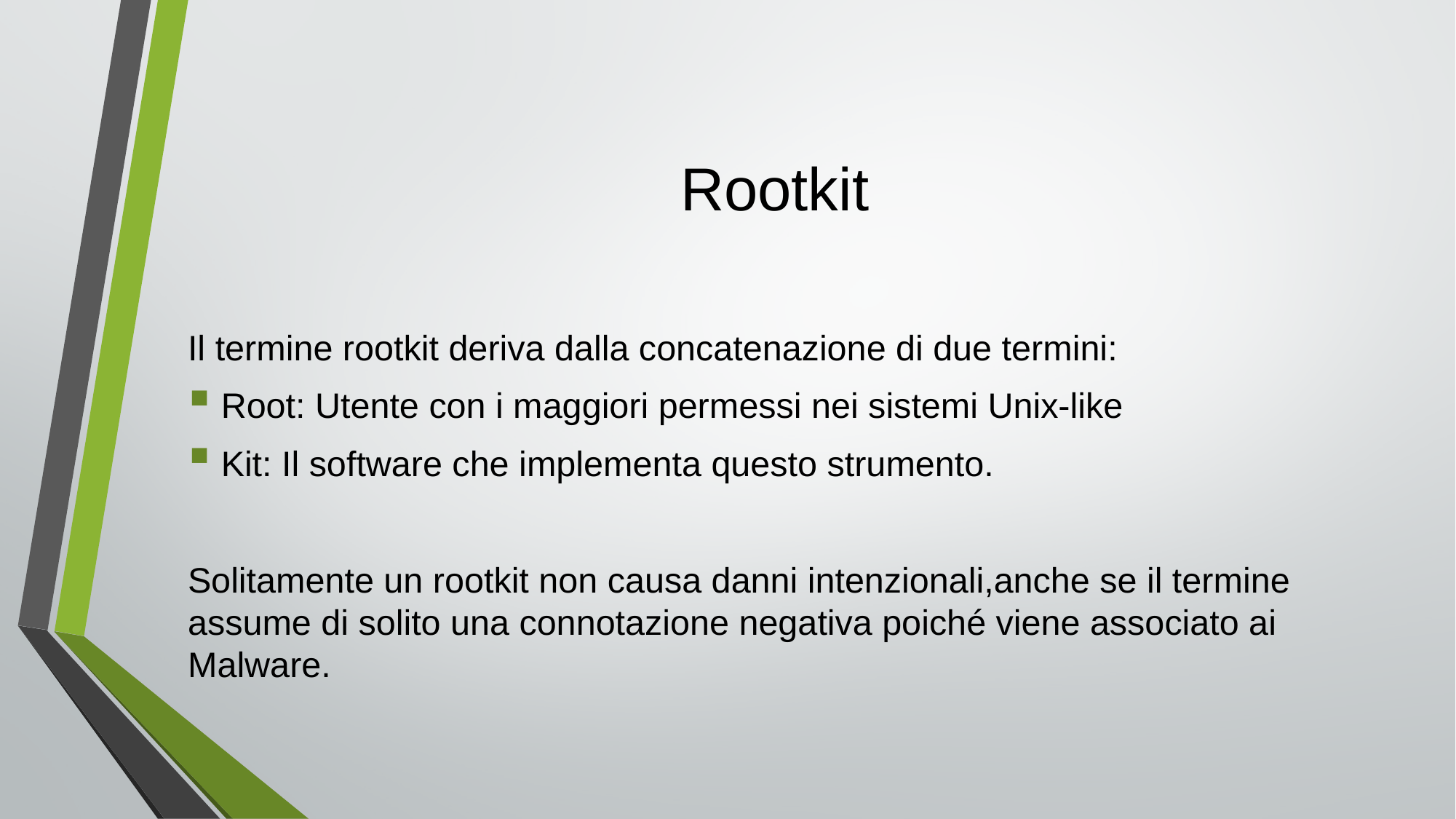

Rootkit
Il termine rootkit deriva dalla concatenazione di due termini:
Root: Utente con i maggiori permessi nei sistemi Unix-like
Kit: Il software che implementa questo strumento.

Solitamente un rootkit non causa danni intenzionali,anche se il termine assume di solito una connotazione negativa poiché viene associato ai Malware.